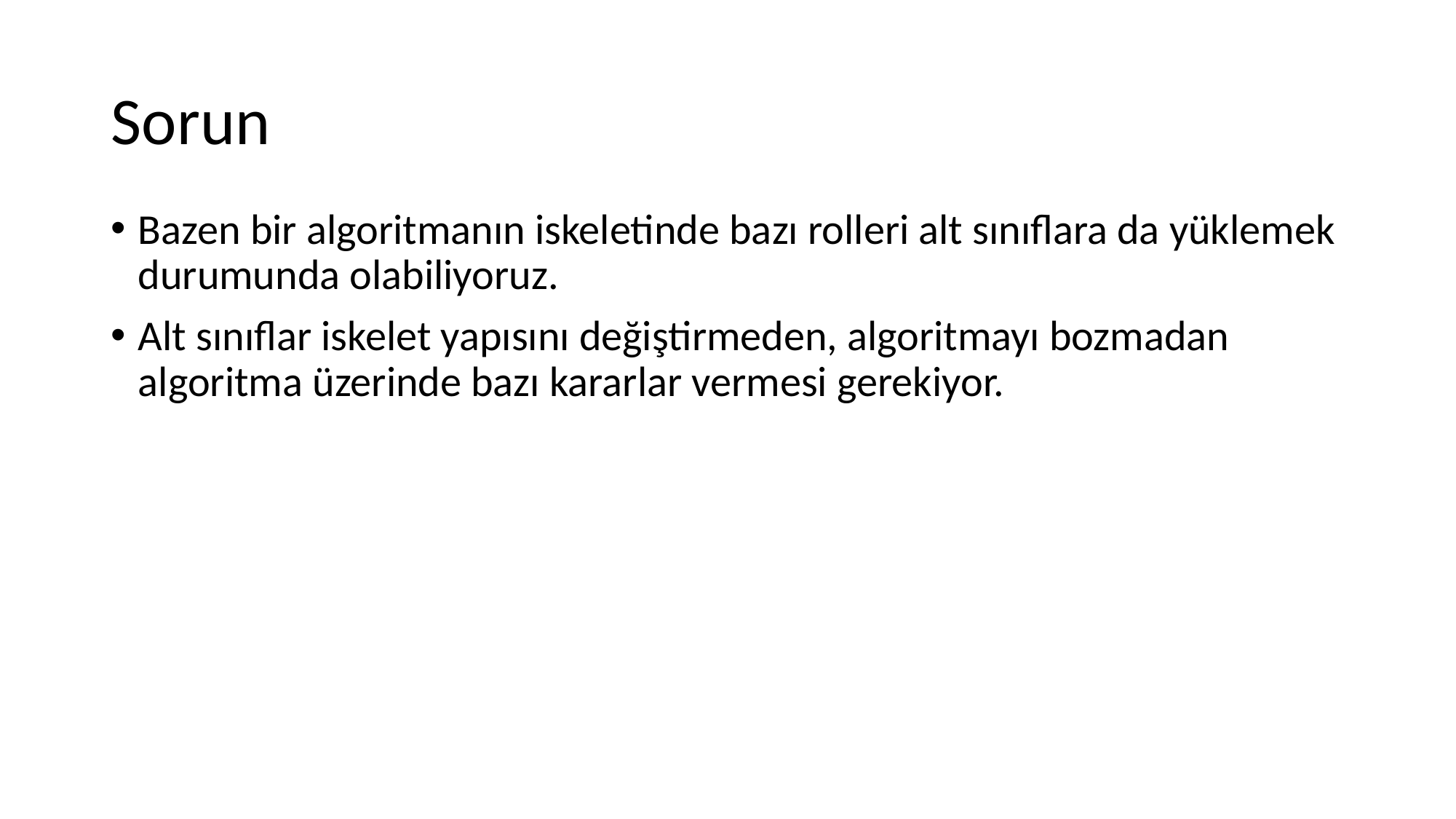

# Sorun
Bazen bir algoritmanın iskeletinde bazı rolleri alt sınıflara da yüklemek durumunda olabiliyoruz.
Alt sınıflar iskelet yapısını değiştirmeden, algoritmayı bozmadan algoritma üzerinde bazı kararlar vermesi gerekiyor.